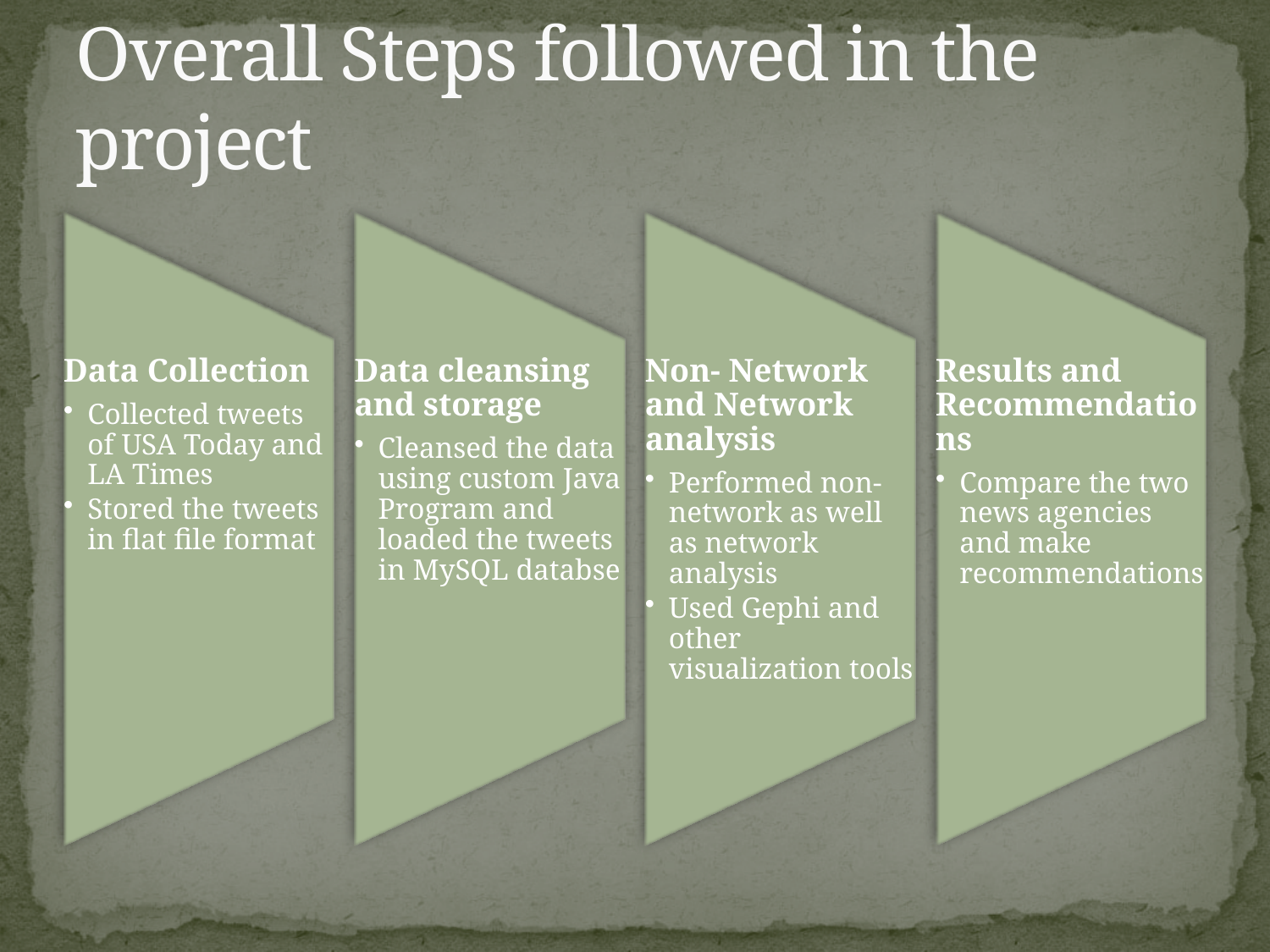

# Overall Steps followed in the project
Data Collection
Collected tweets of USA Today and LA Times
Stored the tweets in flat file format
Data cleansing and storage
Cleansed the data using custom Java Program and loaded the tweets in MySQL databse
Non- Network and Network analysis
Performed non- network as well as network analysis
Used Gephi and other visualization tools
Results and Recommendations
Compare the two news agencies and make recommendations